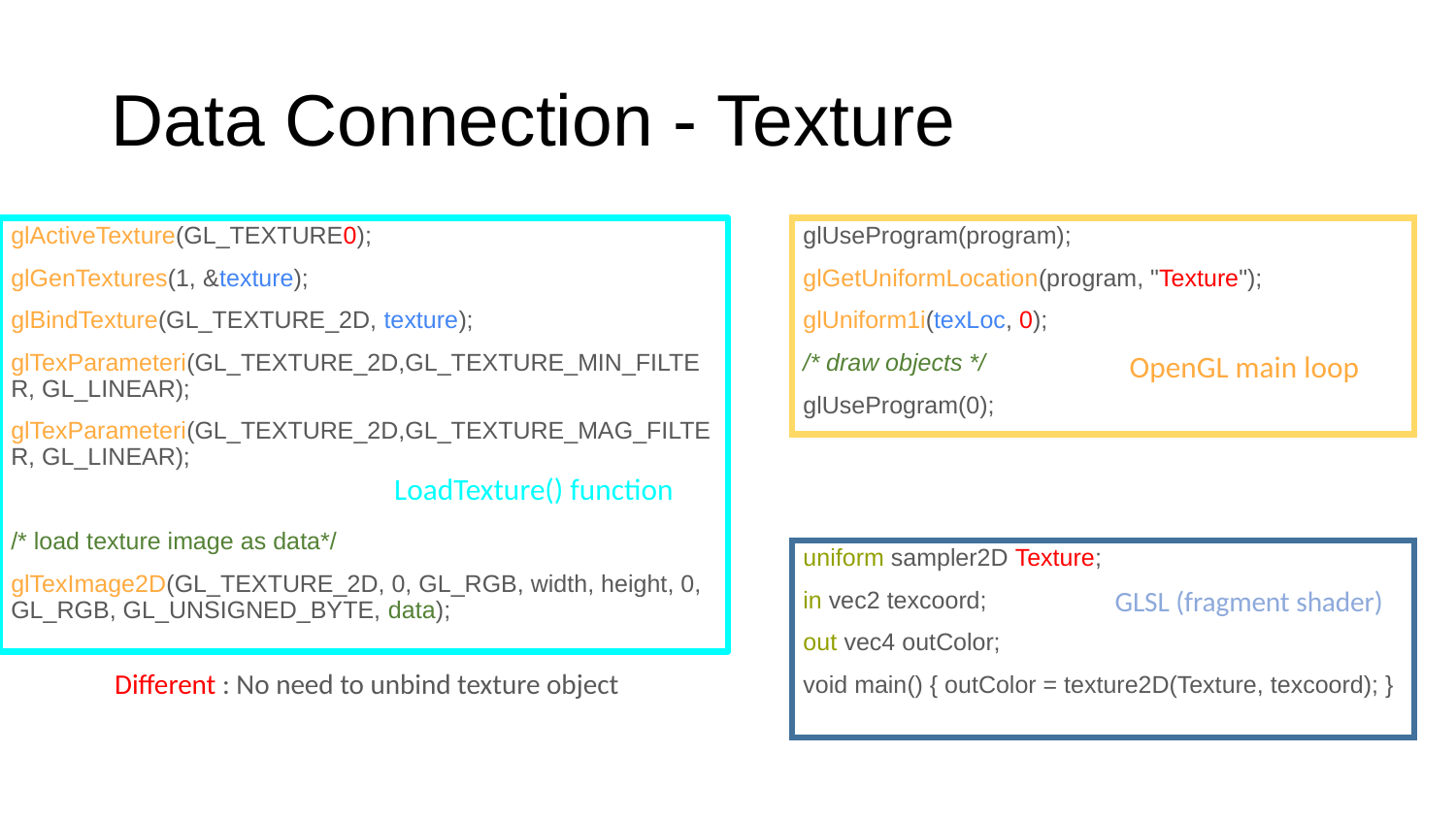

# Data Connection - Texture
glActiveTexture(GL_TEXTURE0);
glGenTextures(1, &texture);
glBindTexture(GL_TEXTURE_2D, texture);
glTexParameteri(GL_TEXTURE_2D,GL_TEXTURE_MIN_FILTER, GL_LINEAR);
glTexParameteri(GL_TEXTURE_2D,GL_TEXTURE_MAG_FILTER, GL_LINEAR);

/* load texture image as data*/
glTexImage2D(GL_TEXTURE_2D, 0, GL_RGB, width, height, 0, GL_RGB, GL_UNSIGNED_BYTE, data);

glUseProgram(program);
glGetUniformLocation(program, "Texture");
glUniform1i(texLoc, 0);
/* draw objects */
glUseProgram(0);

uniform sampler2D Texture;
in vec2 texcoord;
out vec4 outColor;
void main() { outColor = texture2D(Texture, texcoord); }

OpenGL main loop
LoadTexture() function

GLSL (fragment shader)
Different : No need to unbind texture object